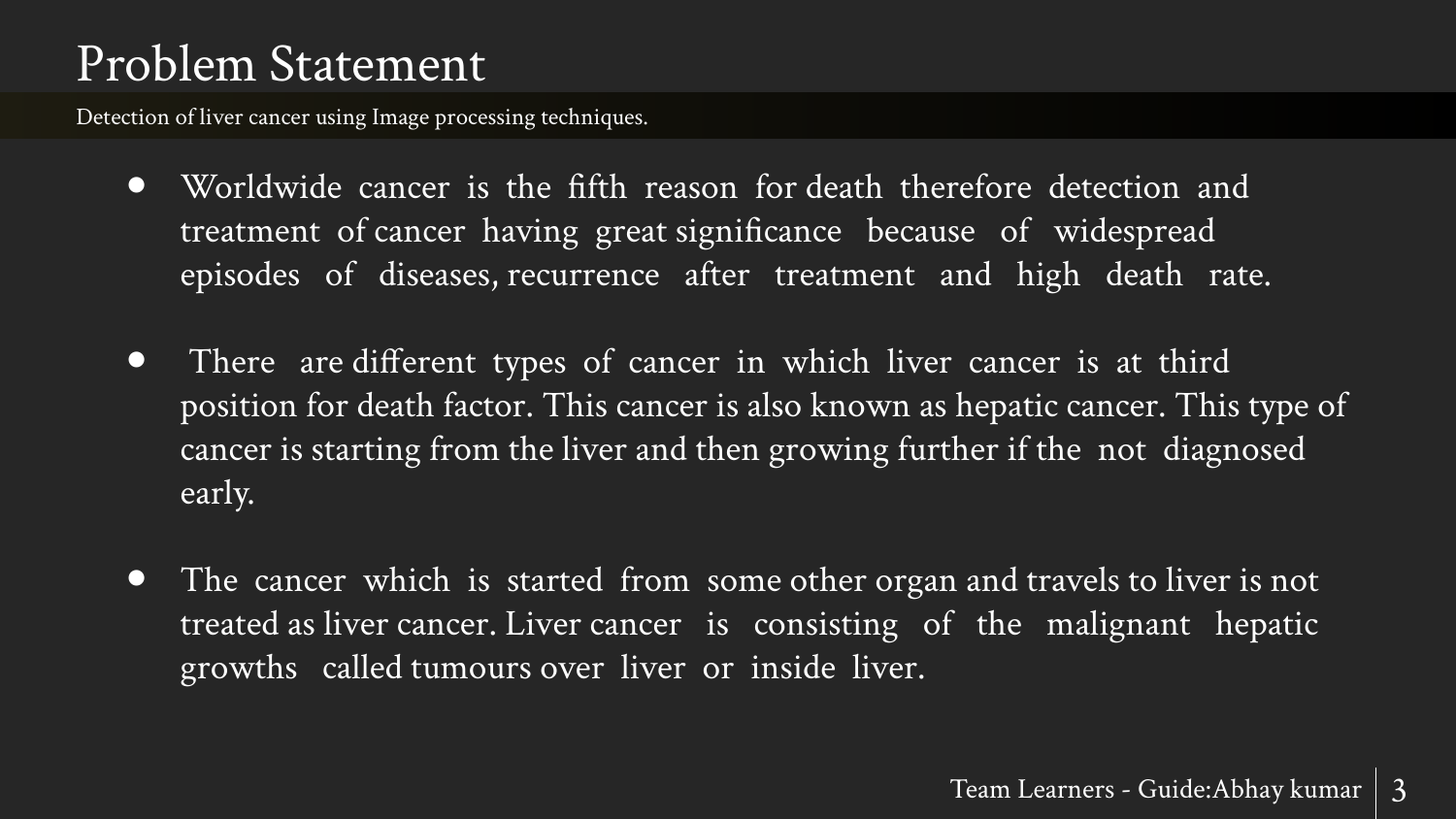

Problem Statement
Detection of liver cancer using Image processing techniques.
Worldwide  cancer  is  the  fifth  reason  for death  therefore  detection  and  treatment  of cancer  having  great significance   because   of   widespread   episodes   of   diseases, recurrence   after   treatment   and   high   death   rate.

 There   are different  types  of  cancer  in  which  liver  cancer  is  at  third  position for death factor. This cancer is also known as hepatic cancer. This type of cancer is starting from the liver and then growing further if the  not  diagnosed  early.

The  cancer  which  is  started  from  some other organ and travels to liver is not treated as liver cancer. Liver cancer   is   consisting   of   the   malignant   hepatic   growths   called tumours over  liver  or  inside  liver.
Team Learners - Guide:Abhay kumar
3